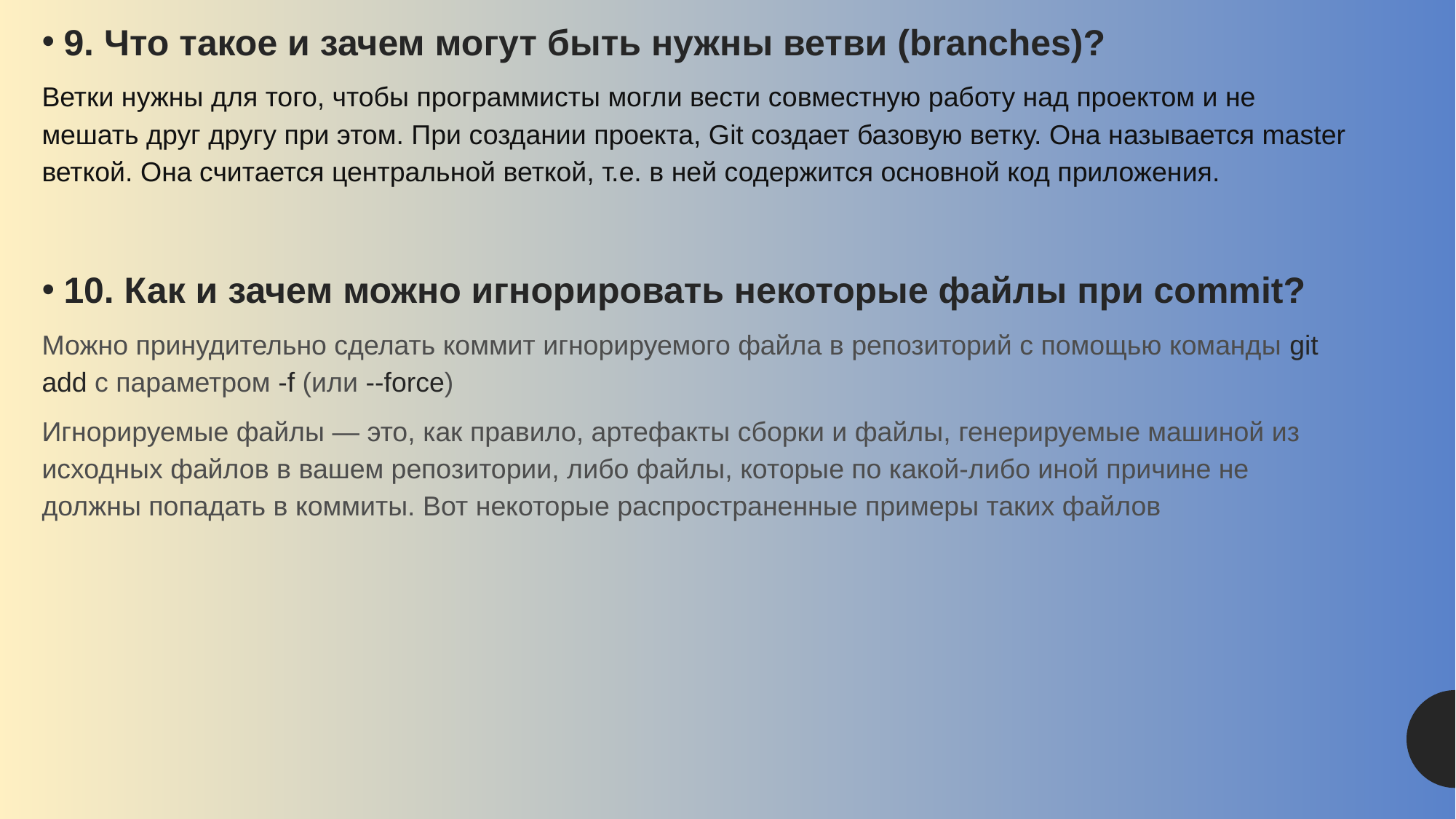

9. Что такое и зачем могут быть нужны ветви (branches)?
Ветки нужны для того, чтобы программисты могли вести совместную работу над проектом и не мешать друг другу при этом. При создании проекта, Git создает базовую ветку. Она называется master веткой. Она считается центральной веткой, т.е. в ней содержится основной код приложения.

10. Как и зачем можно игнорировать некоторые файлы при commit?
Можно принудительно сделать коммит игнорируемого файла в репозиторий с помощью команды git add с параметром -f (или --force)
Игнорируемые файлы — это, как правило, артефакты сборки и файлы, генерируемые машиной из исходных файлов в вашем репозитории, либо файлы, которые по какой-либо иной причине не должны попадать в коммиты. Вот некоторые распространенные примеры таких файлов